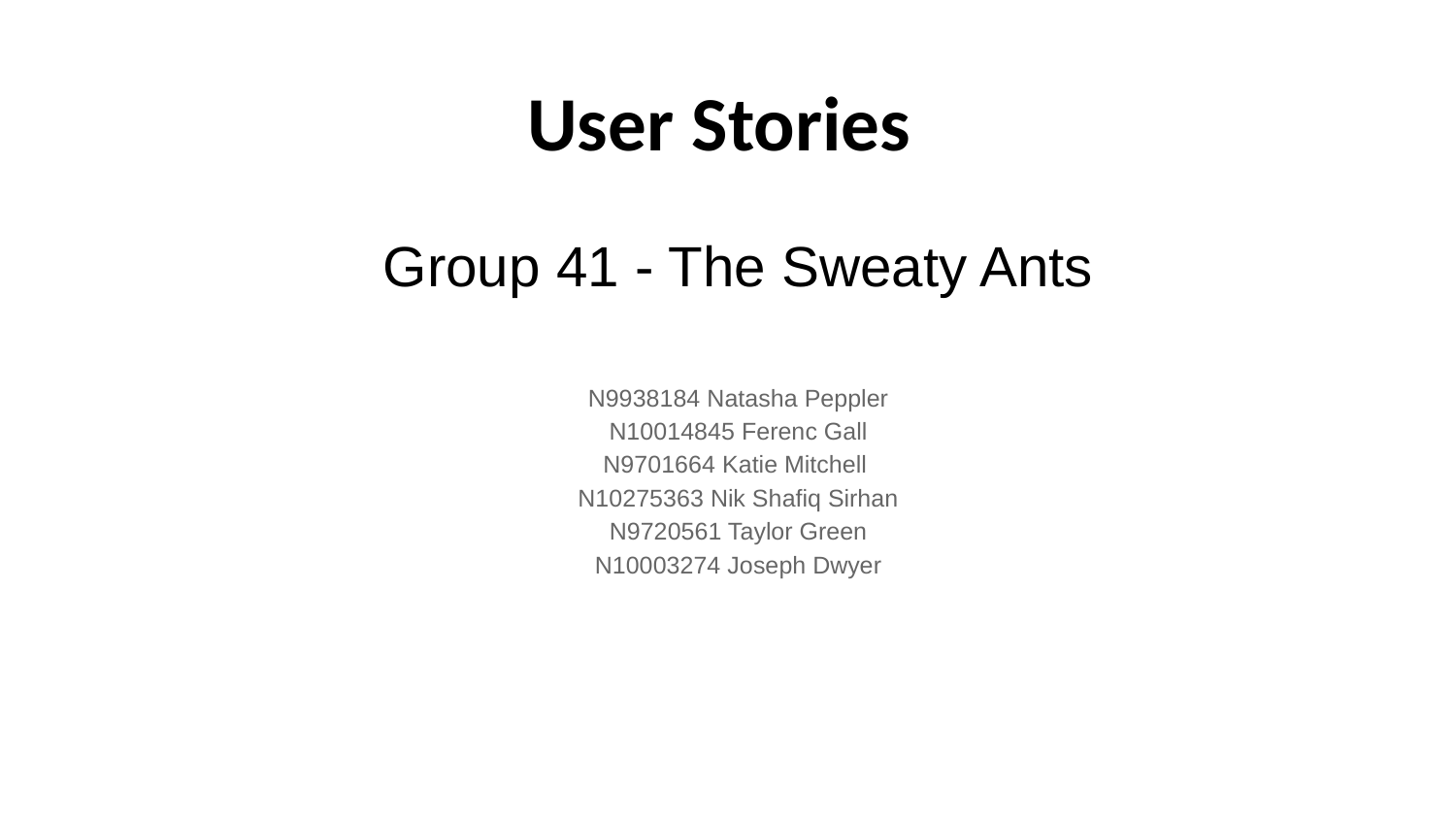

# User Stories
Group 41 - The Sweaty Ants

N9938184 Natasha Peppler
N10014845 Ferenc Gall
N9701664 Katie Mitchell
N10275363 Nik Shafiq Sirhan
N9720561 Taylor Green
N10003274 Joseph Dwyer